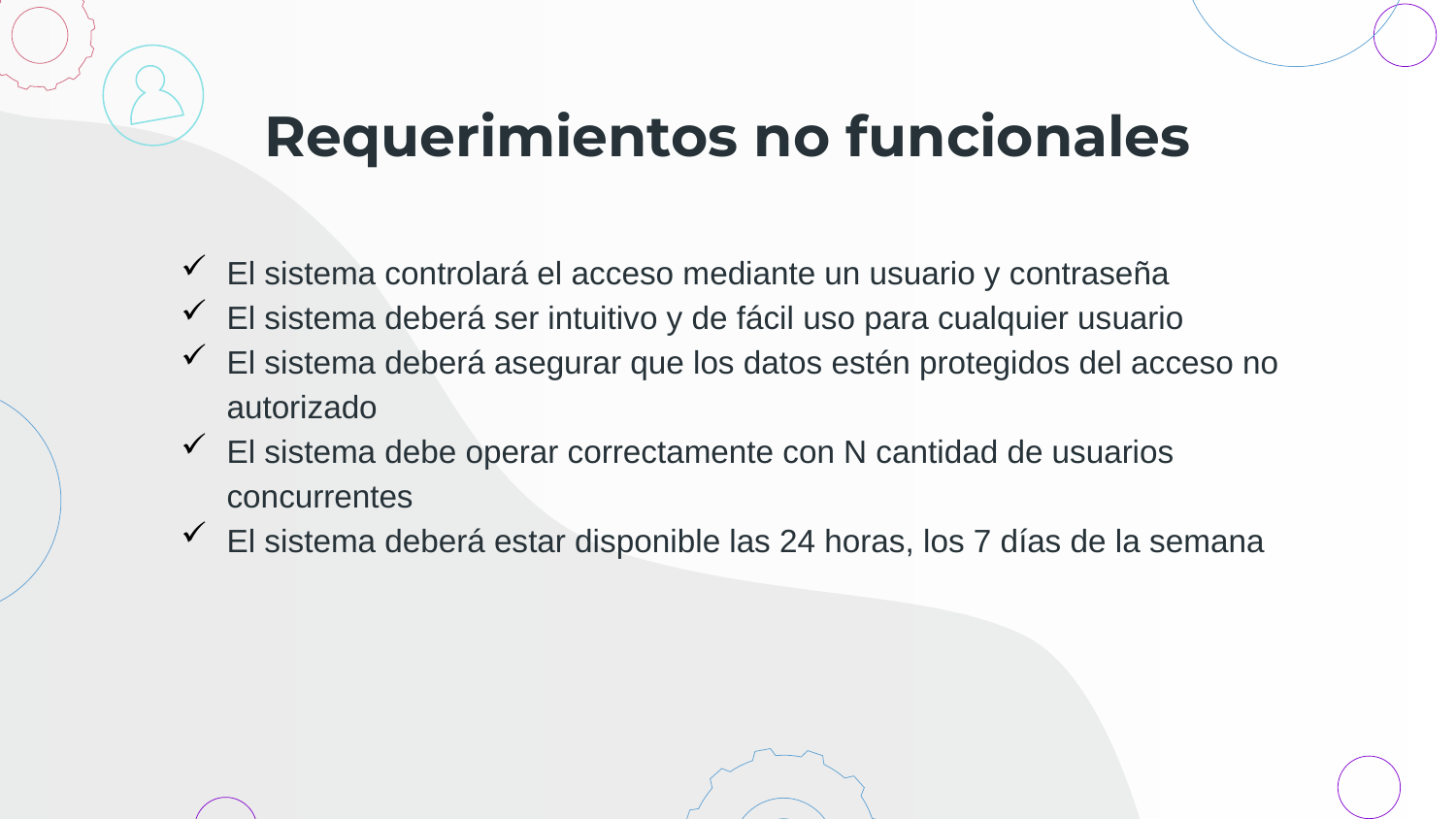

# Requerimientos no funcionales
El sistema controlará el acceso mediante un usuario y contraseña
El sistema deberá ser intuitivo y de fácil uso para cualquier usuario
El sistema deberá asegurar que los datos estén protegidos del acceso no autorizado
El sistema debe operar correctamente con N cantidad de usuarios concurrentes
El sistema deberá estar disponible las 24 horas, los 7 días de la semana